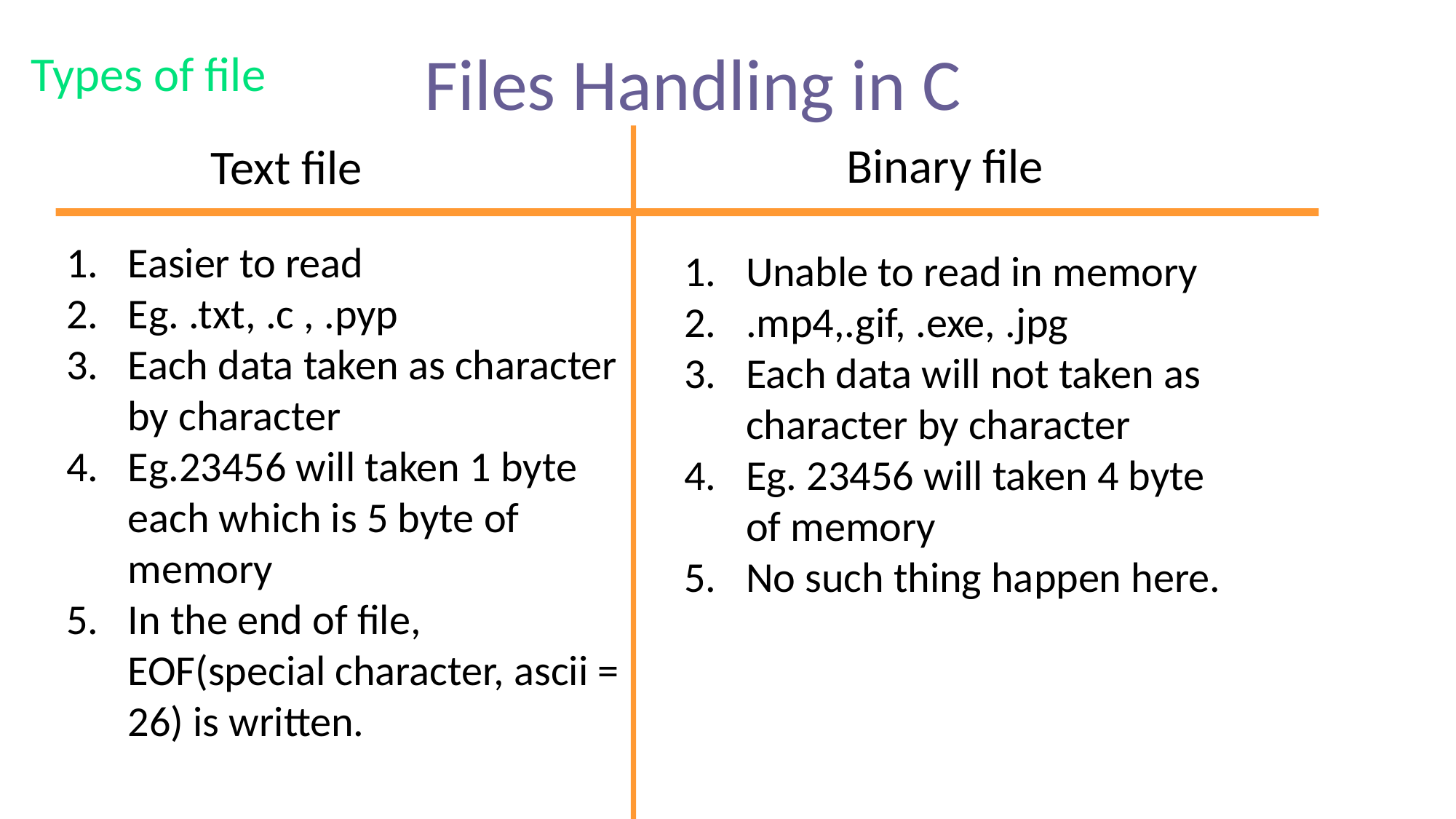

Files Handling in C
Types of file

Binary file
Text file
Easier to read
Eg. .txt, .c , .pyp
Each data taken as character by character
Eg.23456 will taken 1 byte each which is 5 byte of memory
In the end of file, EOF(special character, ascii = 26) is written.
Unable to read in memory
.mp4,.gif, .exe, .jpg
Each data will not taken as character by character
Eg. 23456 will taken 4 byte of memory
No such thing happen here.